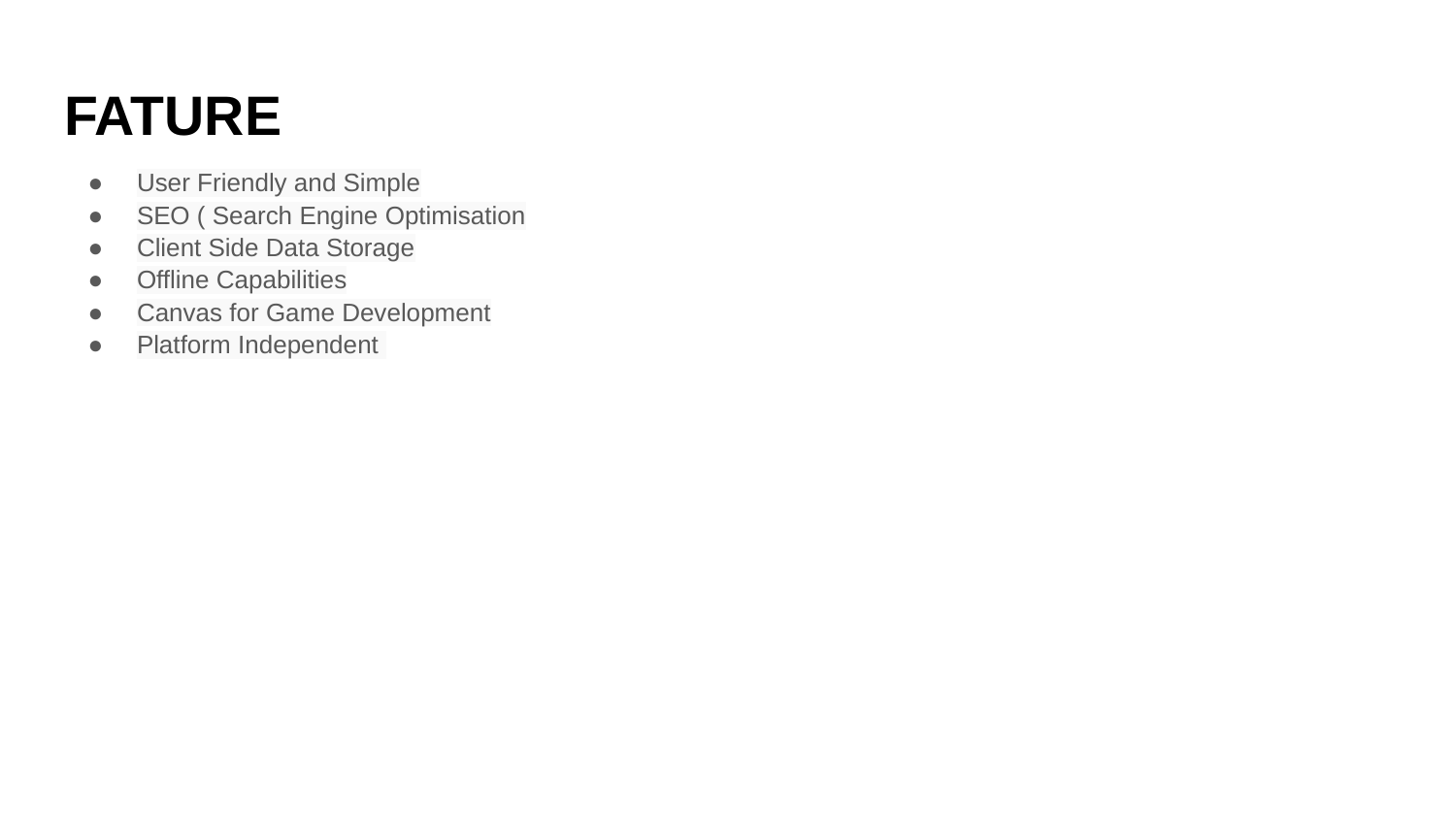

# FATURE
User Friendly and Simple
SEO ( Search Engine Optimisation
Client Side Data Storage
Offline Capabilities
Canvas for Game Development
Platform Independent